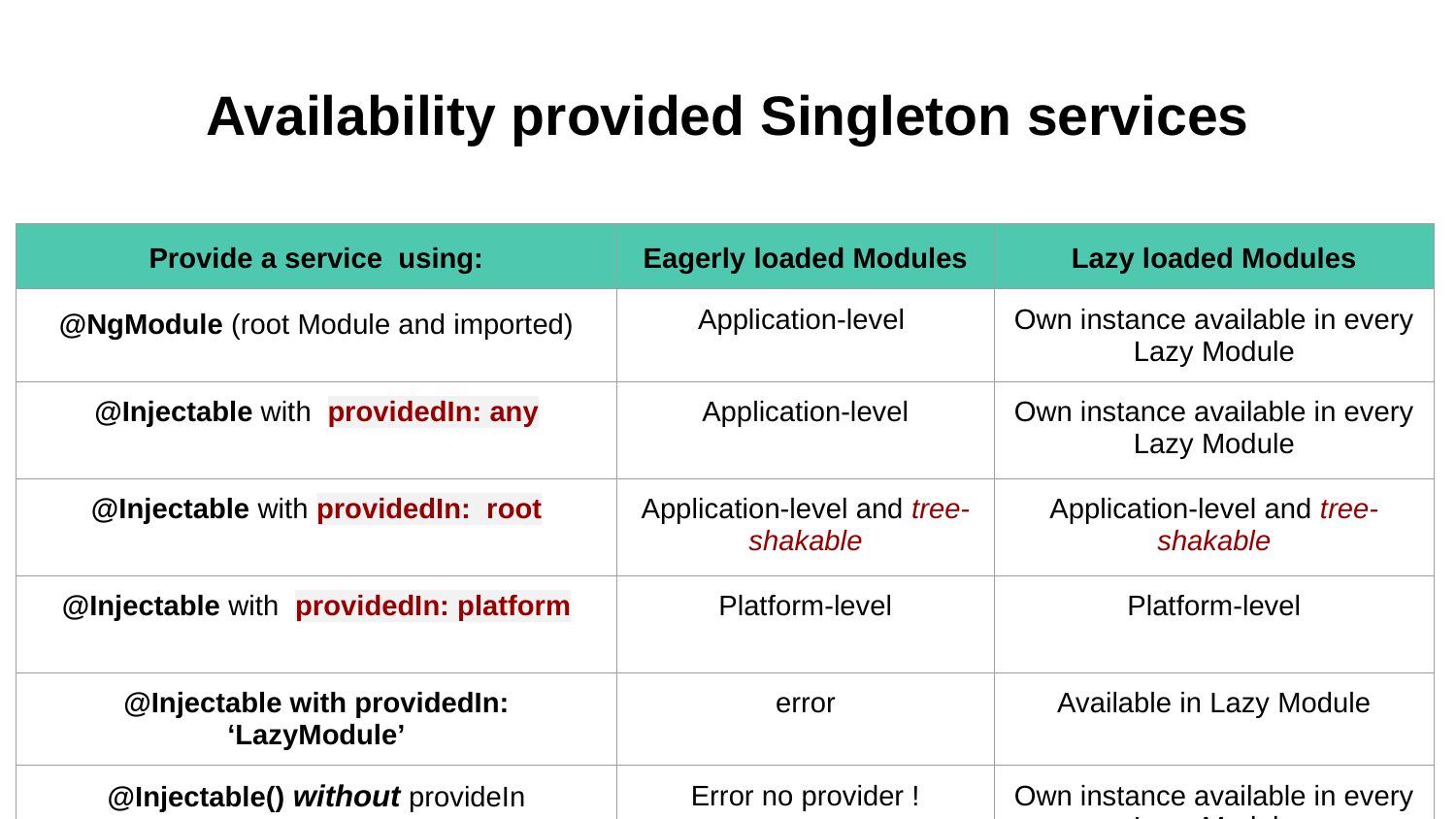

# Availability provided Singleton services
| Provide a service using: | Eagerly loaded Modules | Lazy loaded Modules |
| --- | --- | --- |
| @NgModule (root Module and imported) | Application-level | Own instance available in every Lazy Module |
| @Injectable with providedIn: any | Application-level | Own instance available in every Lazy Module |
| @Injectable with providedIn: root | Application-level and tree-shakable | Application-level and tree-shakable |
| @Injectable with providedIn: platform | Platform-level | Platform-level |
| @Injectable with providedIn: ‘LazyModule’ | error | Available in Lazy Module |
| @Injectable() without provideIn | Error no provider ! | Own instance available in every Lazy Module |